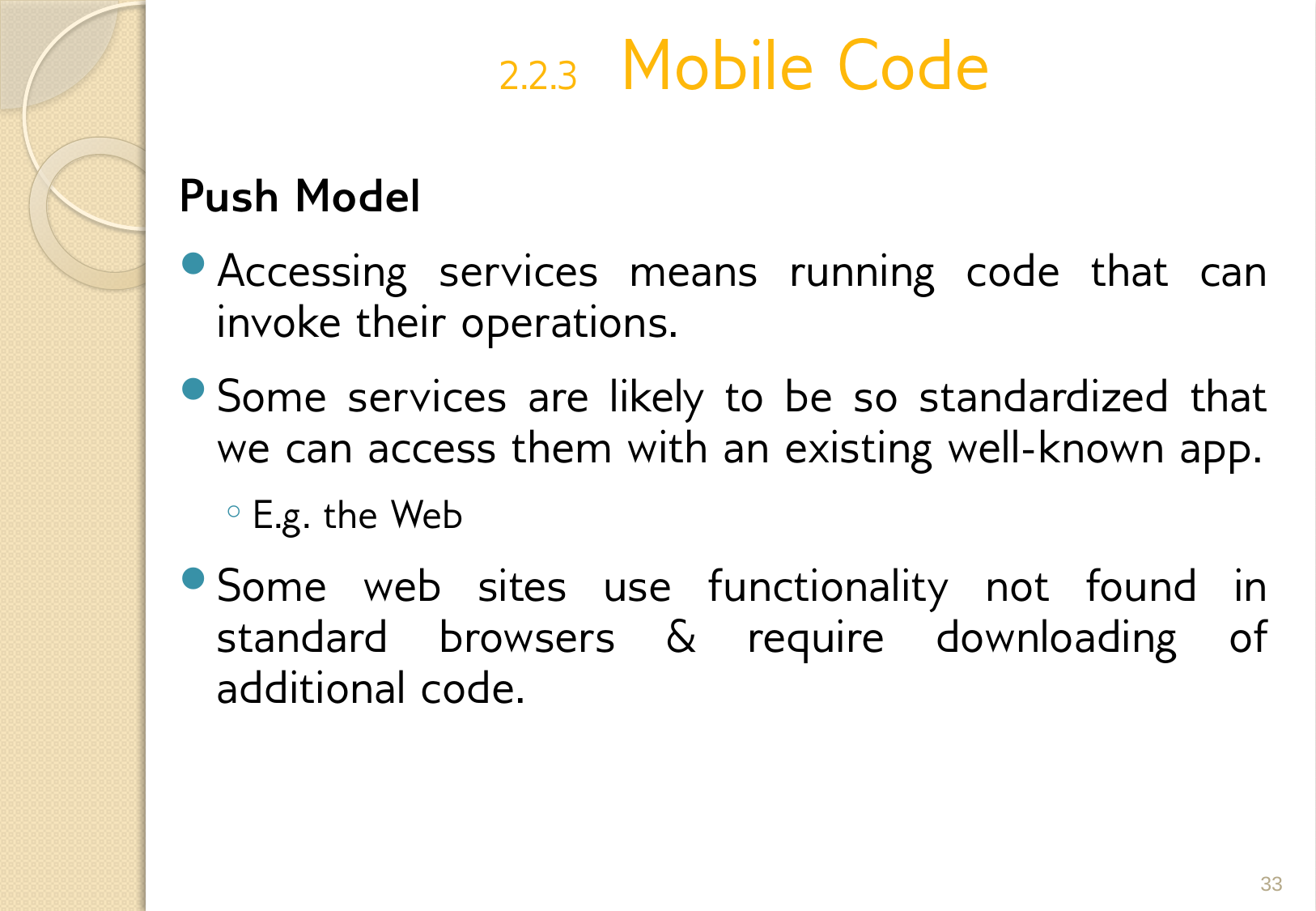

# 2.2.3	Mobile Code
Push Model
Accessing services means running code that can invoke their operations.
Some services are likely to be so standardized that we can access them with an existing well-known app.
E.g. the Web
Some web sites use functionality not found in standard browsers & require downloading of additional code.
33